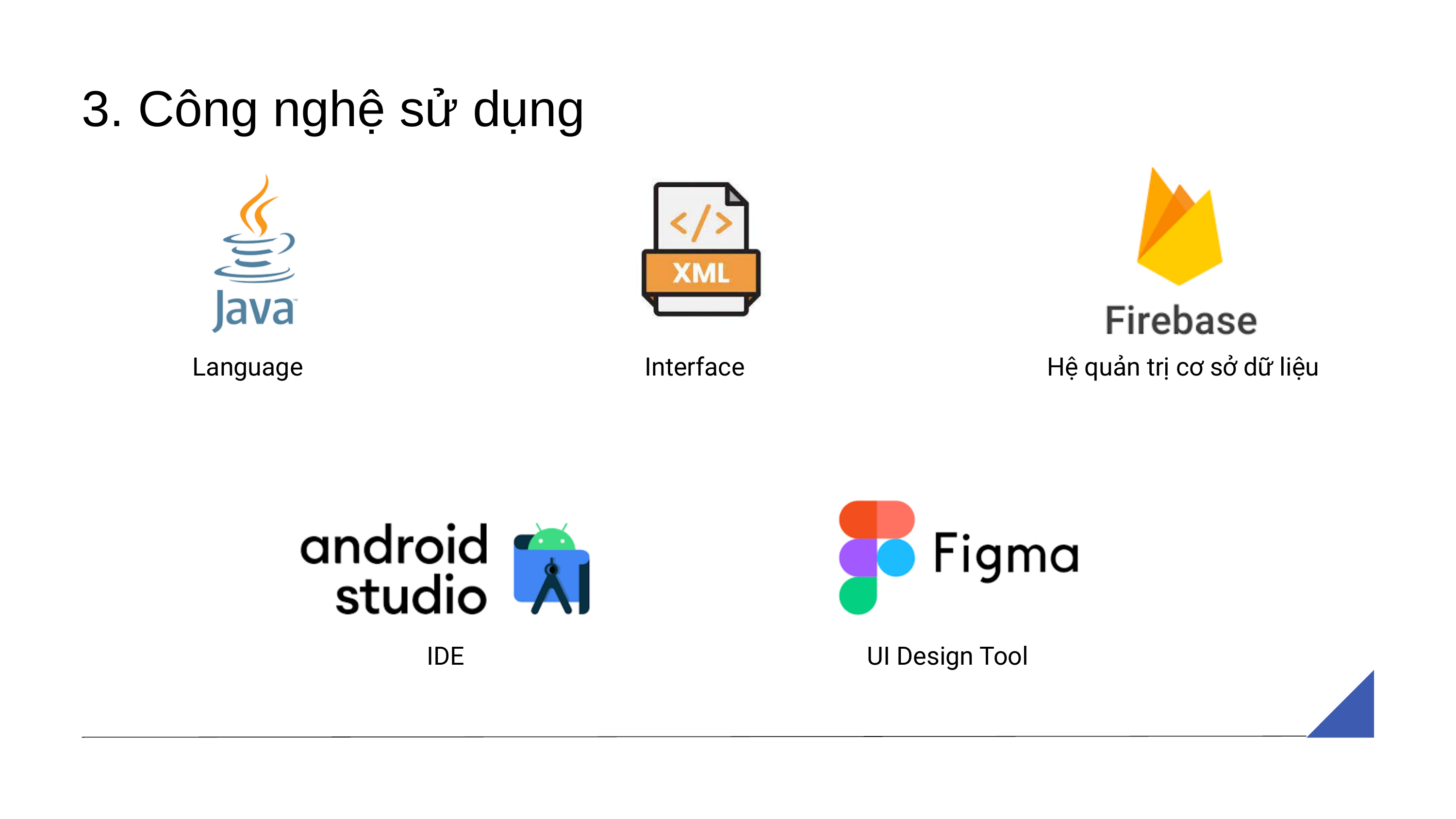

3. Công nghệ sử dụng

Language
Interface
Hệ quản trị cơ sở dữ liệu

IDE
UI Design Tool